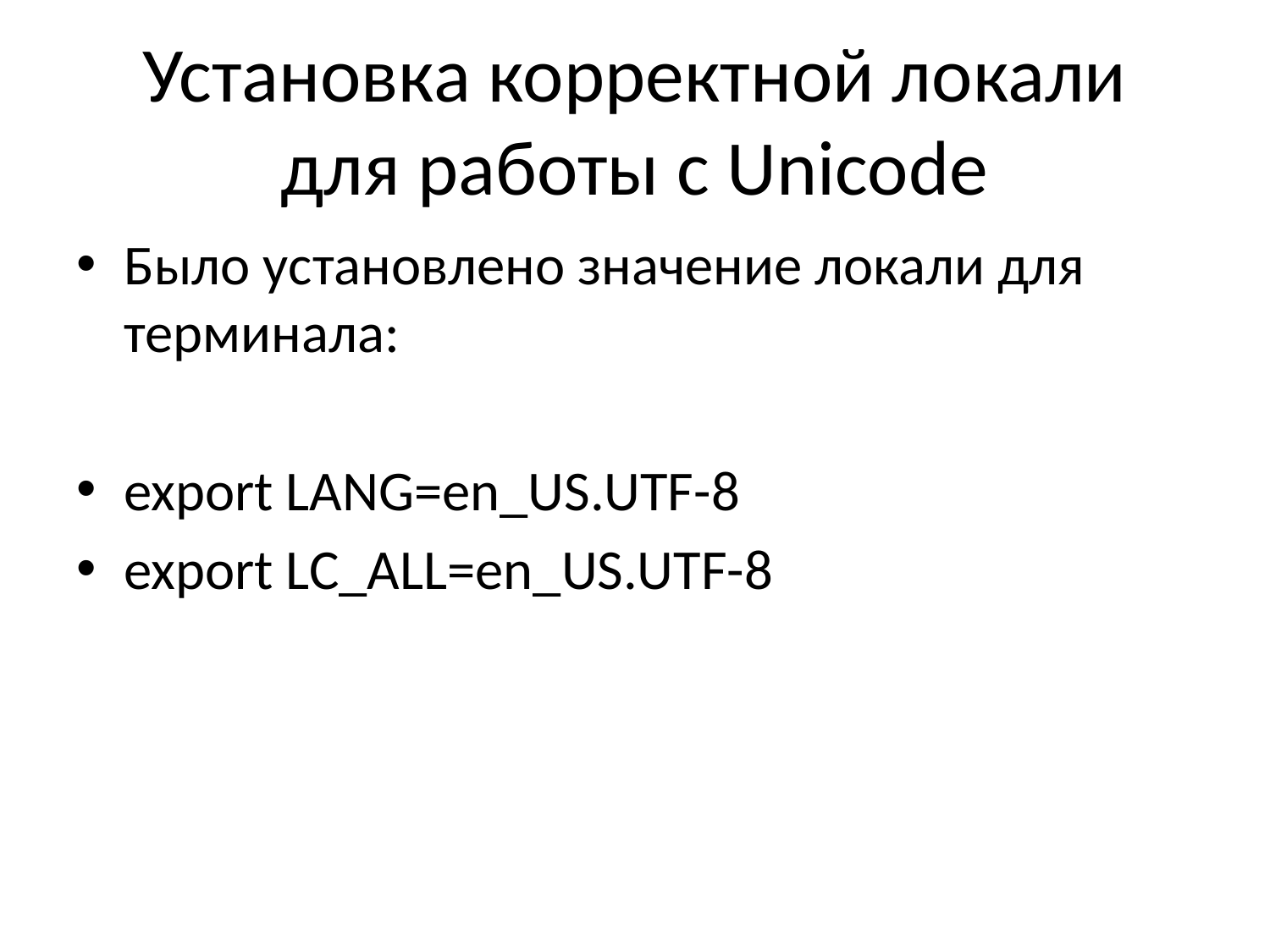

# Установка корректной локали для работы с Unicode
Было установлено значение локали для терминала:

export LANG=en_US.UTF-8
export LC_ALL=en_US.UTF-8